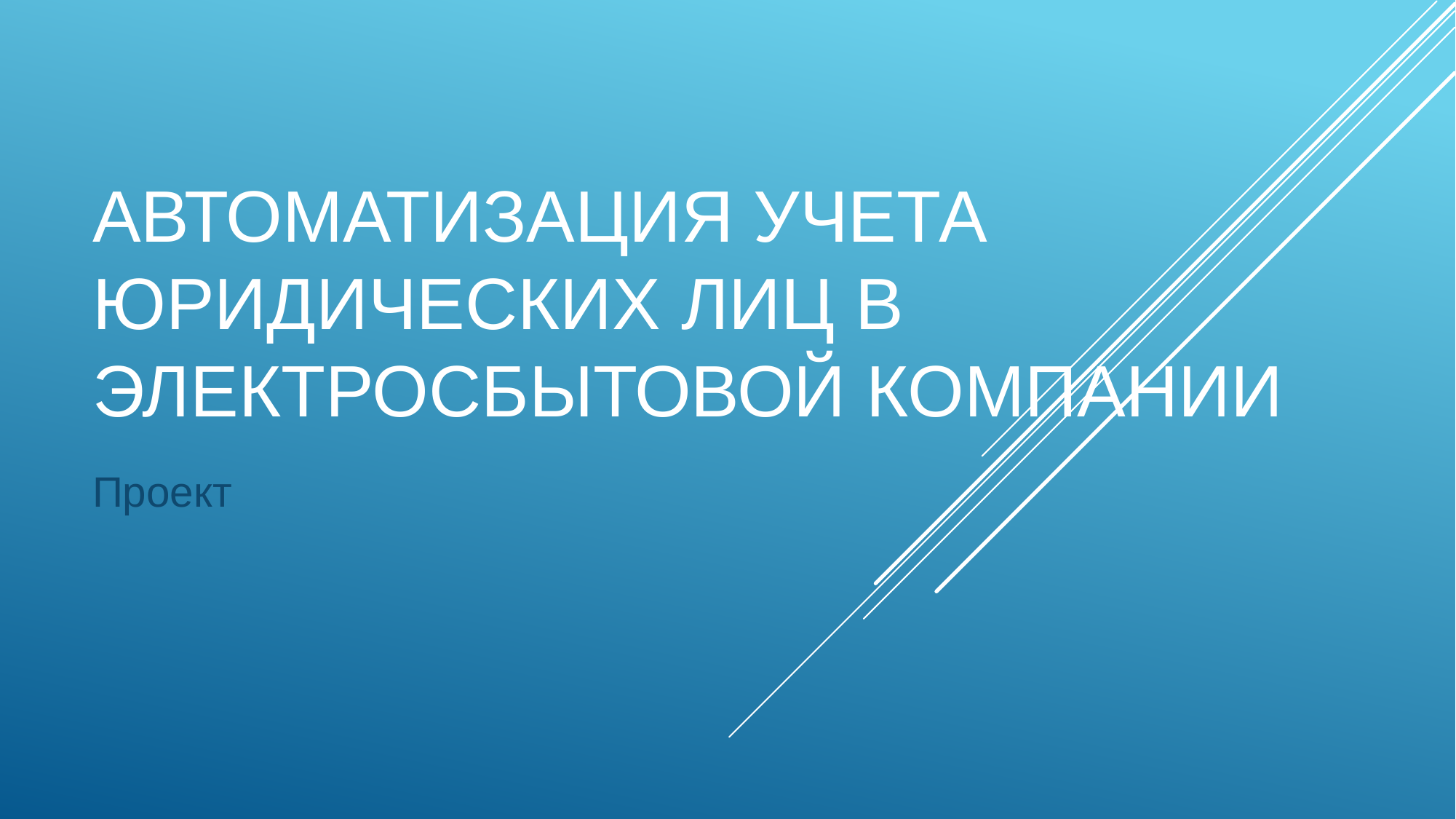

# Автоматизация учета юридических лиц в электросбытовой компании
Проект